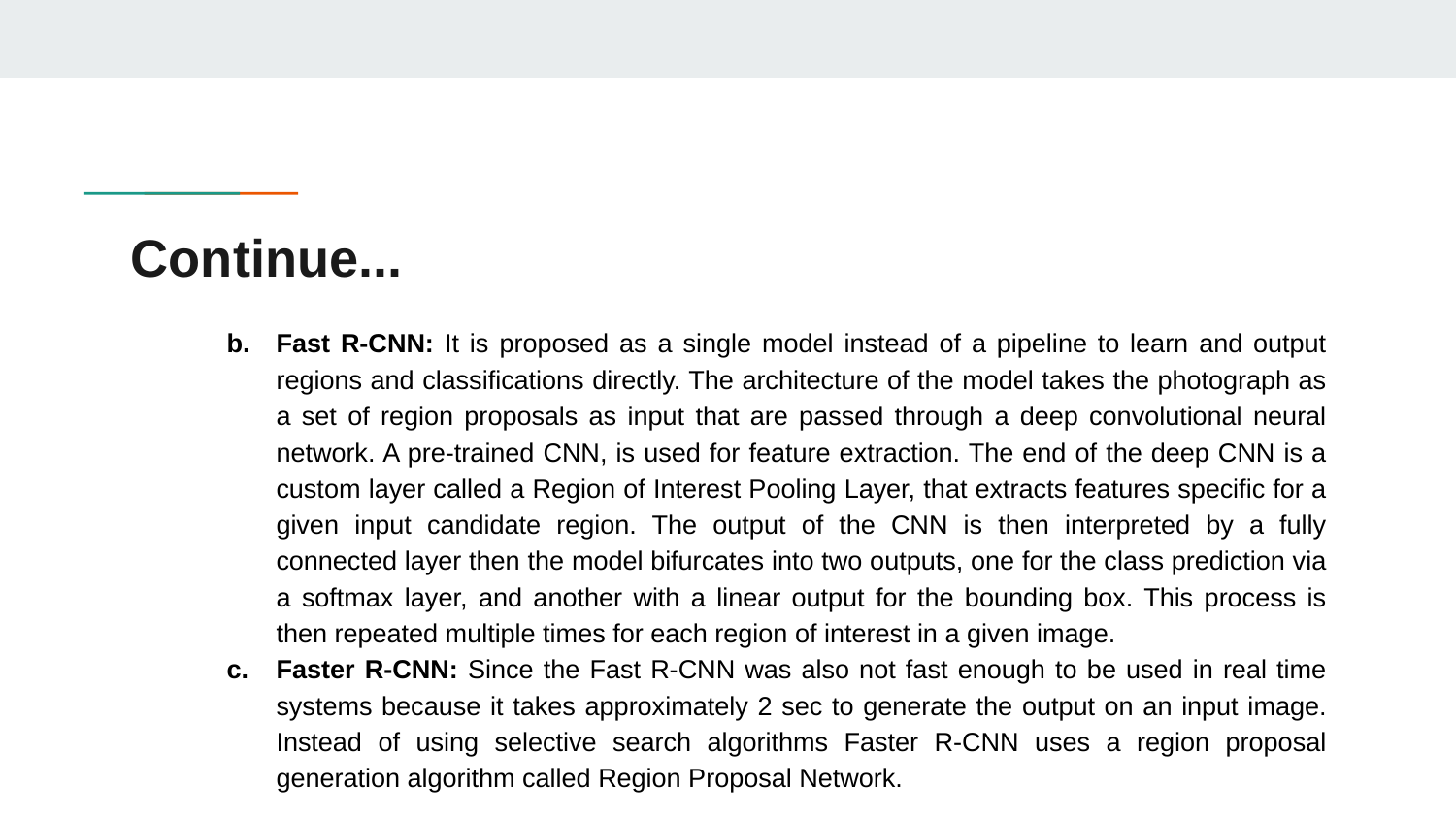

# Continue...
Fast R-CNN: It is proposed as a single model instead of a pipeline to learn and output regions and classifications directly. The architecture of the model takes the photograph as a set of region proposals as input that are passed through a deep convolutional neural network. A pre-trained CNN, is used for feature extraction. The end of the deep CNN is a custom layer called a Region of Interest Pooling Layer, that extracts features specific for a given input candidate region. The output of the CNN is then interpreted by a fully connected layer then the model bifurcates into two outputs, one for the class prediction via a softmax layer, and another with a linear output for the bounding box. This process is then repeated multiple times for each region of interest in a given image.
Faster R-CNN: Since the Fast R-CNN was also not fast enough to be used in real time systems because it takes approximately 2 sec to generate the output on an input image. Instead of using selective search algorithms Faster R-CNN uses a region proposal generation algorithm called Region Proposal Network.